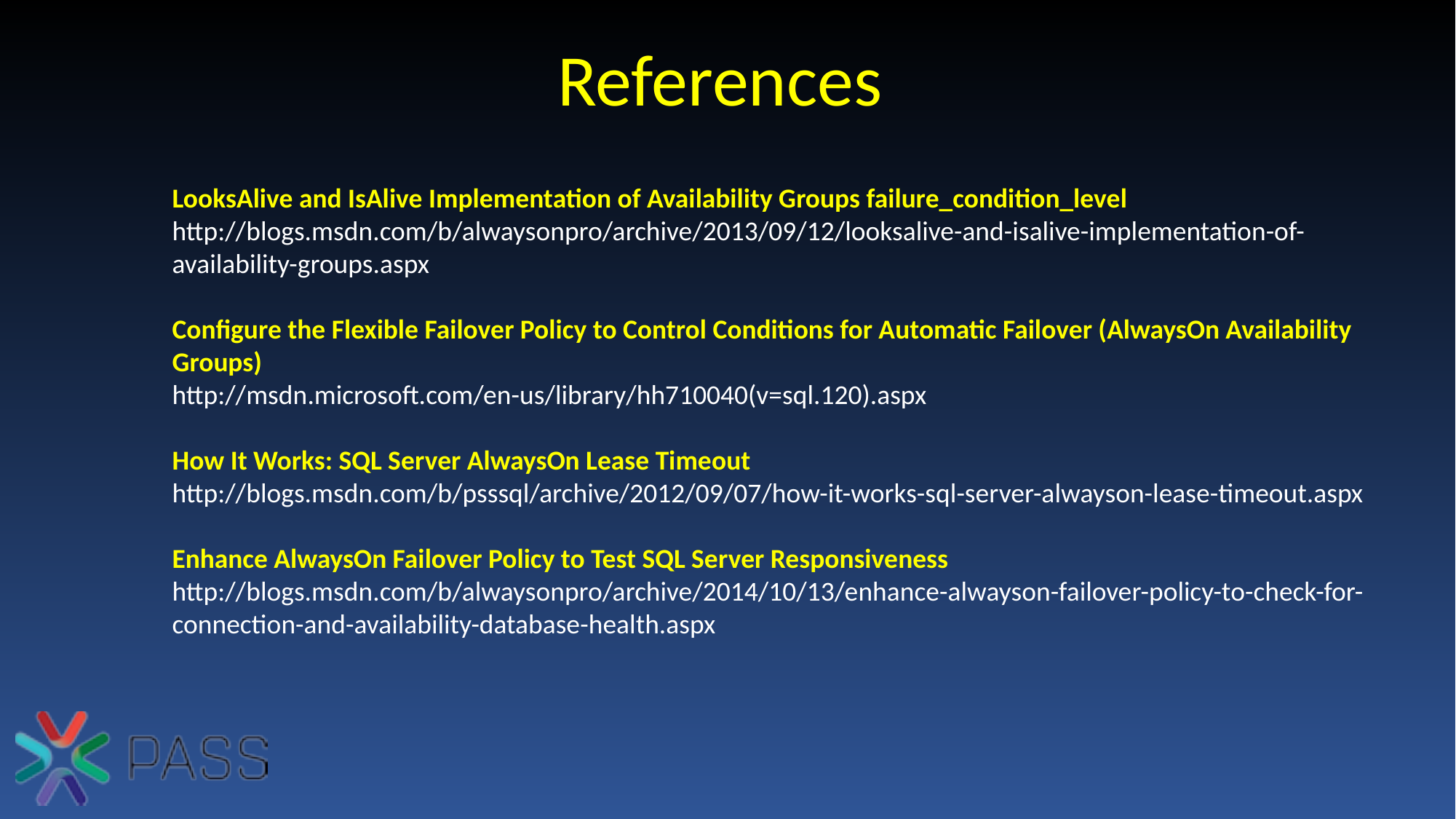

References
LooksAlive and IsAlive Implementation of Availability Groups failure_condition_level
http://blogs.msdn.com/b/alwaysonpro/archive/2013/09/12/looksalive-and-isalive-implementation-of-availability-groups.aspx

Configure the Flexible Failover Policy to Control Conditions for Automatic Failover (AlwaysOn Availability Groups)
http://msdn.microsoft.com/en-us/library/hh710040(v=sql.120).aspx

How It Works: SQL Server AlwaysOn Lease Timeout
http://blogs.msdn.com/b/psssql/archive/2012/09/07/how-it-works-sql-server-alwayson-lease-timeout.aspx

Enhance AlwaysOn Failover Policy to Test SQL Server Responsiveness
http://blogs.msdn.com/b/alwaysonpro/archive/2014/10/13/enhance-alwayson-failover-policy-to-check-for-connection-and-availability-database-health.aspx